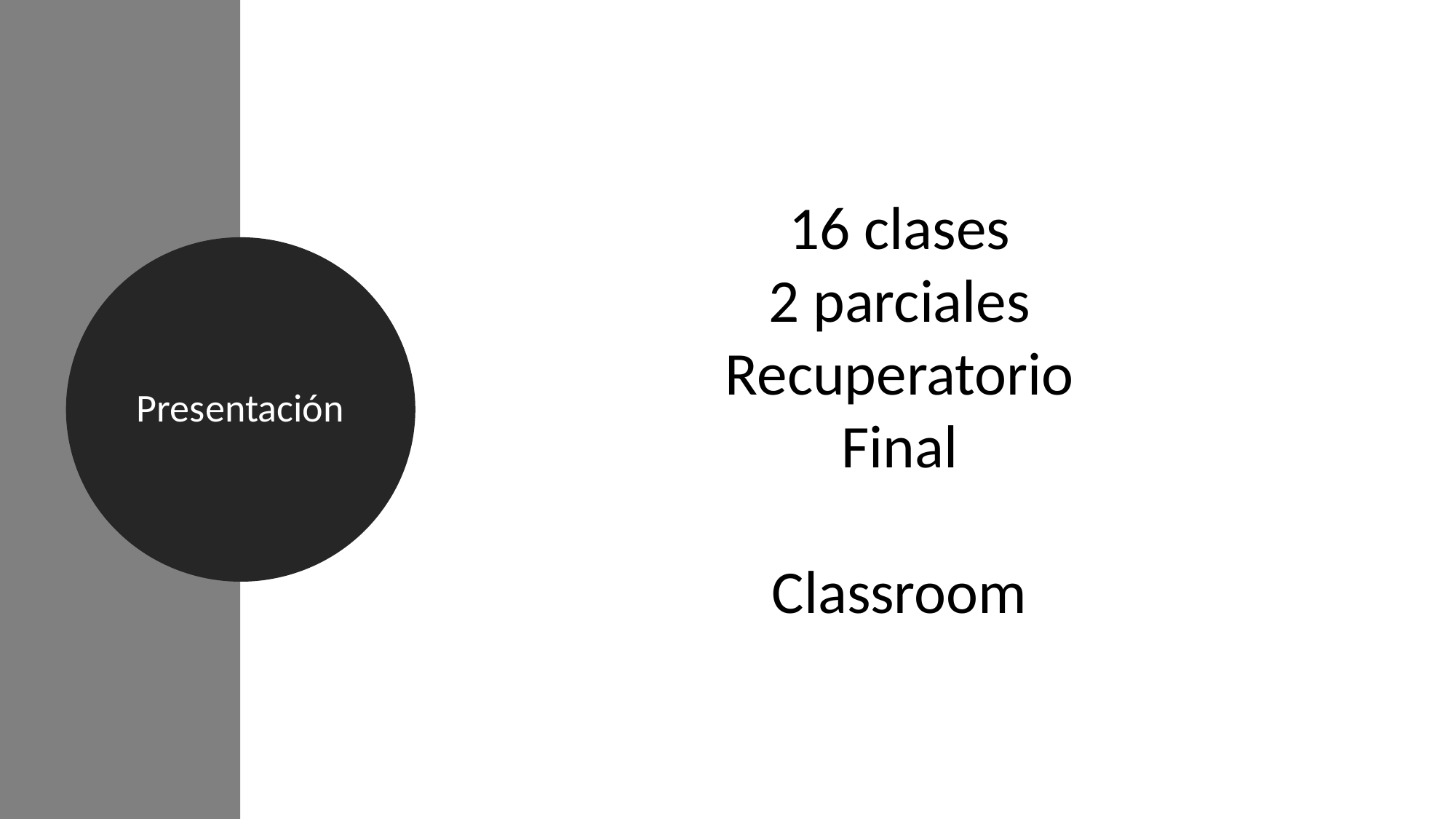

16 clases
2 parciales
Recuperatorio
Final

Classroom
Presentación